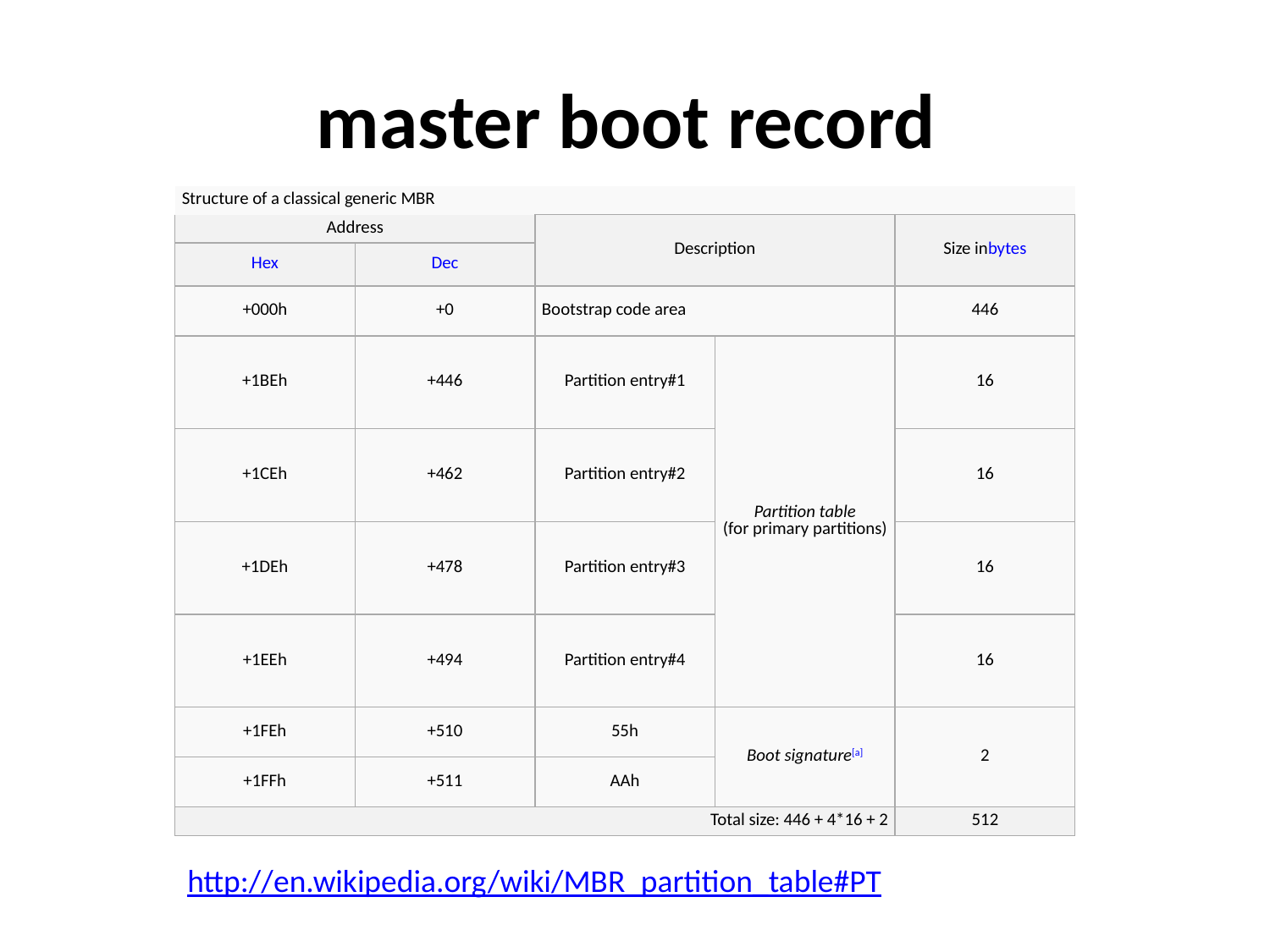

# master boot record

| Structure of a classical generic MBR |  |  |  |  |
| --- | --- | --- | --- | --- |
| Address |  | Description |  | Size inbytes |
| Hex | Dec |  |  |  |
| +000h | +0 | Bootstrap code area |  | 446 |
| +1BEh | +446 | Partition entry#1 | Partition table (for primary partitions) | 16 |
| +1CEh | +462 | Partition entry#2 |  | 16 |
| +1DEh | +478 | Partition entry#3 |  | 16 |
| +1EEh | +494 | Partition entry#4 |  | 16 |
| +1FEh | +510 | 55h | Boot signature[a] | 2 |
| +1FFh | +511 | AAh |  |  |
| Total size: 446 + 4\*16 + 2 |  |  |  | 512 |
http://en.wikipedia.org/wiki/MBR_partition_table#PT